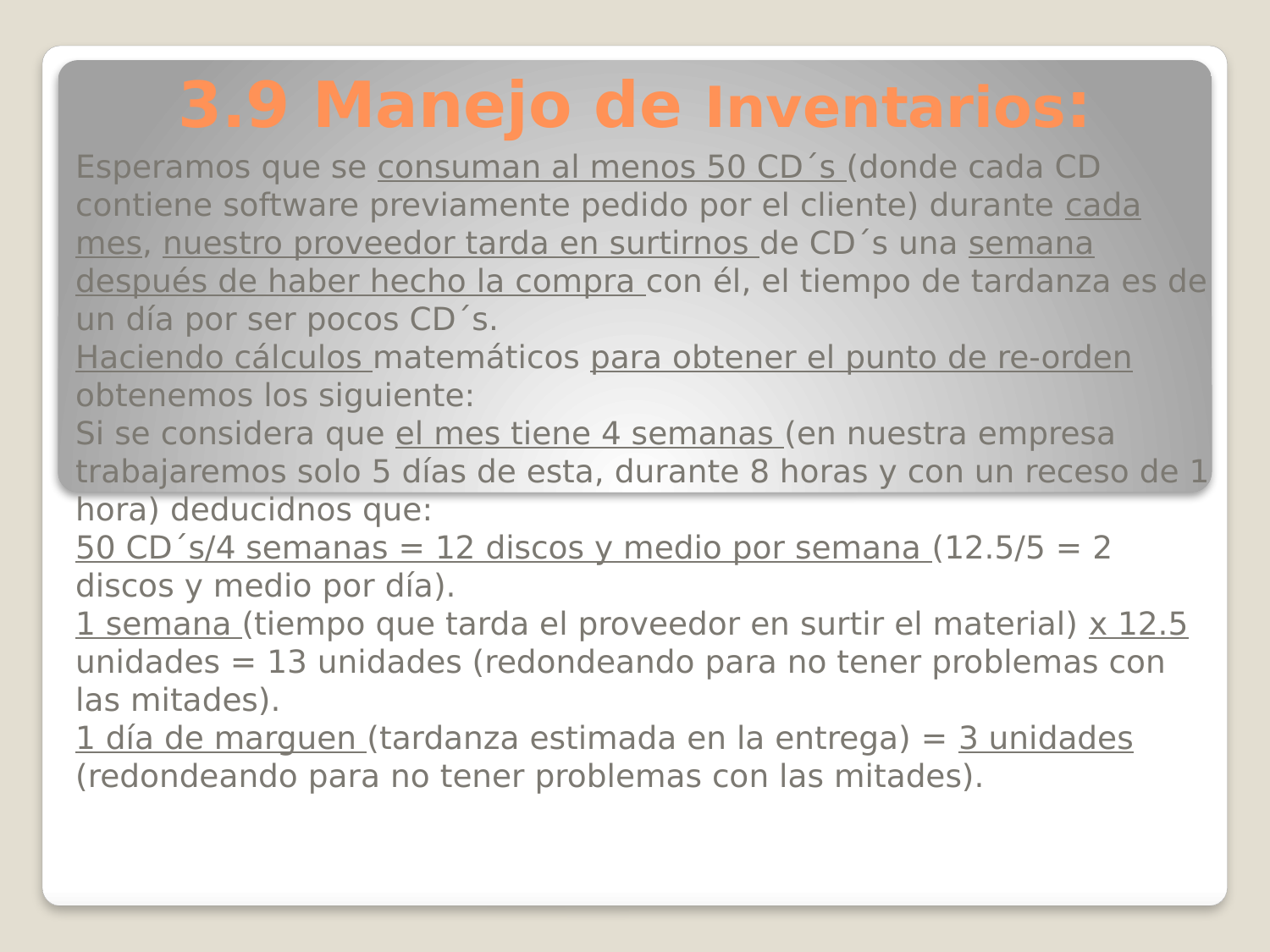

# 3.9 Manejo de Inventarios:
Esperamos que se consuman al menos 50 CD´s (donde cada CD contiene software previamente pedido por el cliente) durante cada mes, nuestro proveedor tarda en surtirnos de CD´s una semana después de haber hecho la compra con él, el tiempo de tardanza es de un día por ser pocos CD´s.
Haciendo cálculos matemáticos para obtener el punto de re-orden obtenemos los siguiente:
Si se considera que el mes tiene 4 semanas (en nuestra empresa trabajaremos solo 5 días de esta, durante 8 horas y con un receso de 1 hora) deducidnos que:
50 CD´s/4 semanas = 12 discos y medio por semana (12.5/5 = 2 discos y medio por día).
1 semana (tiempo que tarda el proveedor en surtir el material) x 12.5 unidades = 13 unidades (redondeando para no tener problemas con las mitades).
1 día de marguen (tardanza estimada en la entrega) = 3 unidades (redondeando para no tener problemas con las mitades).